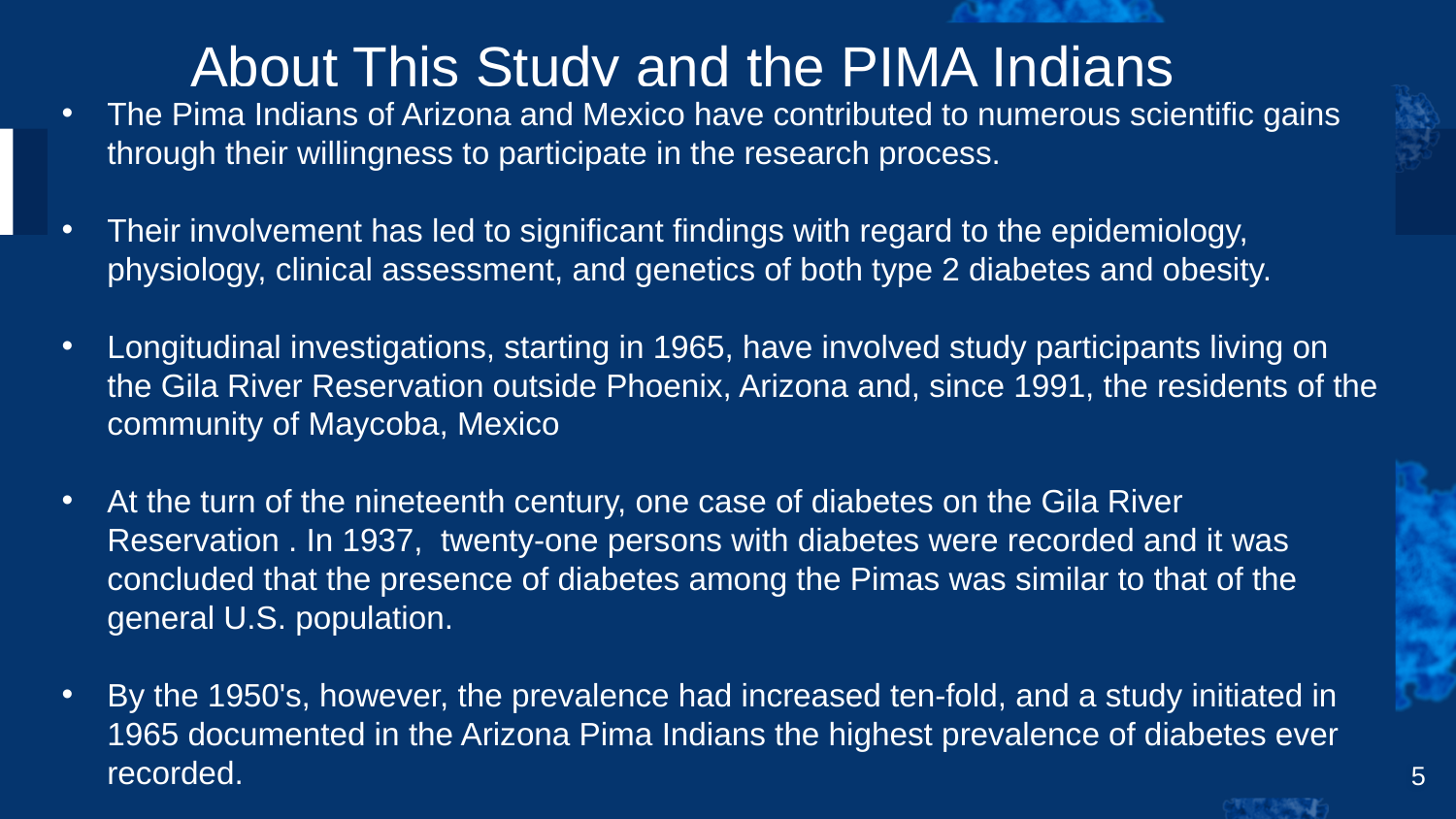

About This Study and the PIMA Indians
The Pima Indians of Arizona and Mexico have contributed to numerous scientific gains through their willingness to participate in the research process.

Their involvement has led to significant findings with regard to the epidemiology, physiology, clinical assessment, and genetics of both type 2 diabetes and obesity.

Longitudinal investigations, starting in 1965, have involved study participants living on the Gila River Reservation outside Phoenix, Arizona and, since 1991, the residents of the community of Maycoba, Mexico

At the turn of the nineteenth century, one case of diabetes on the Gila River Reservation . In 1937,  twenty-one persons with diabetes were recorded and it was concluded that the presence of diabetes among the Pimas was similar to that of the general U.S. population.

By the 1950's, however, the prevalence had increased ten-fold, and a study initiated in 1965 documented in the Arizona Pima Indians the highest prevalence of diabetes ever recorded.
5